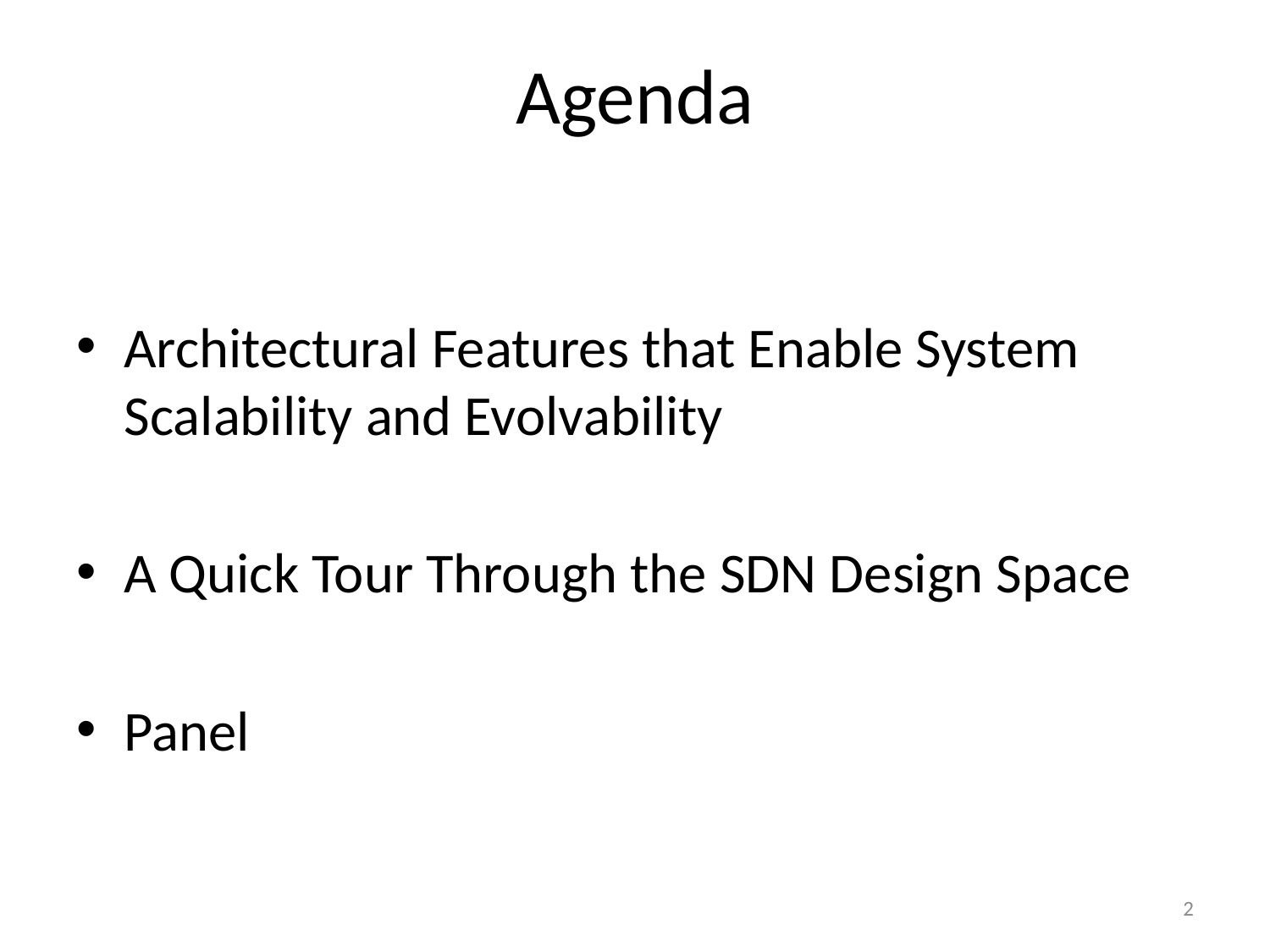

# Agenda

Architectural Features that Enable System Scalability and Evolvability

A Quick Tour Through the SDN Design Space

Panel

2